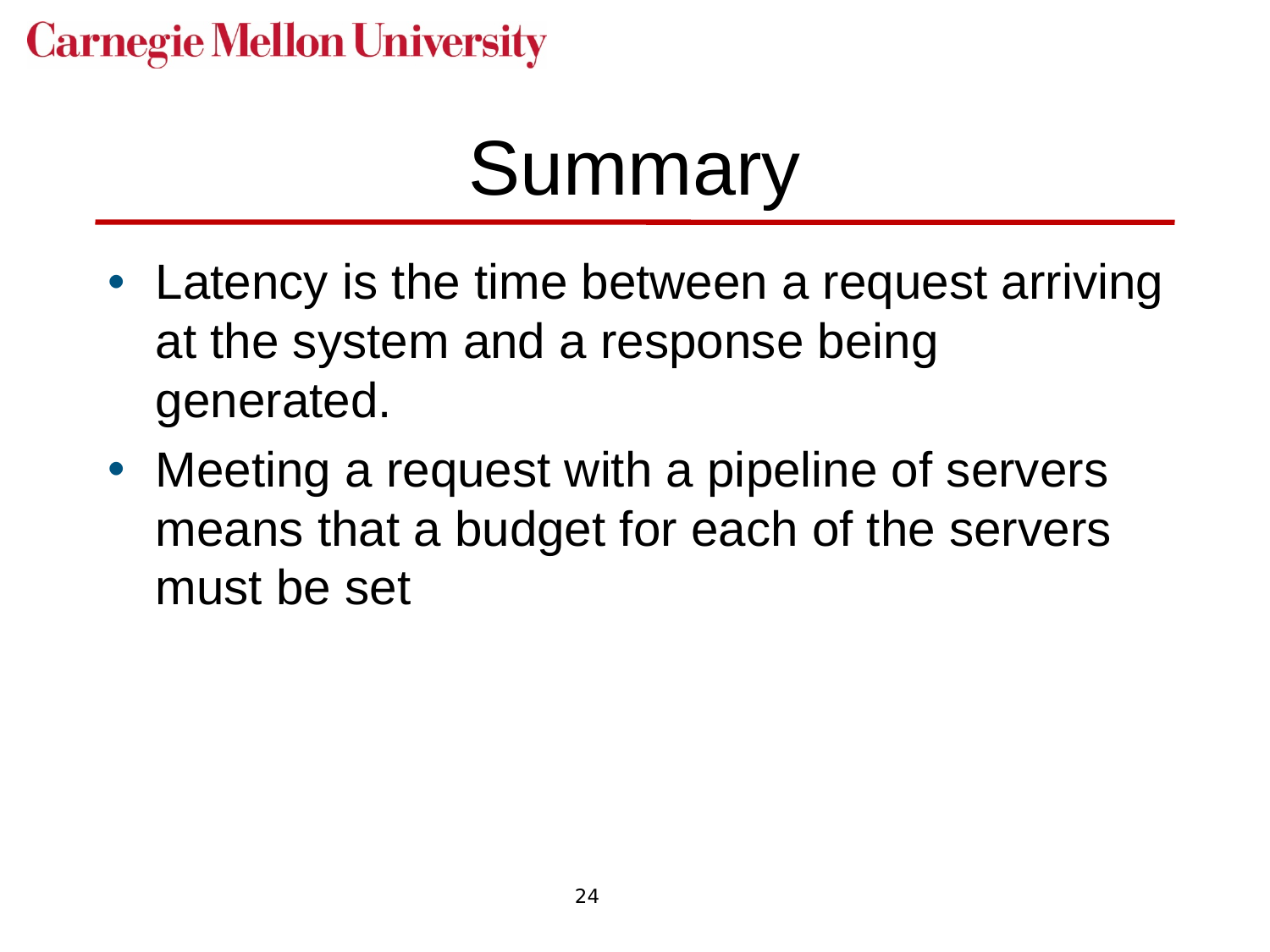

# Summary
Latency is the time between a request arriving at the system and a response being generated.
Meeting a request with a pipeline of servers means that a budget for each of the servers must be set